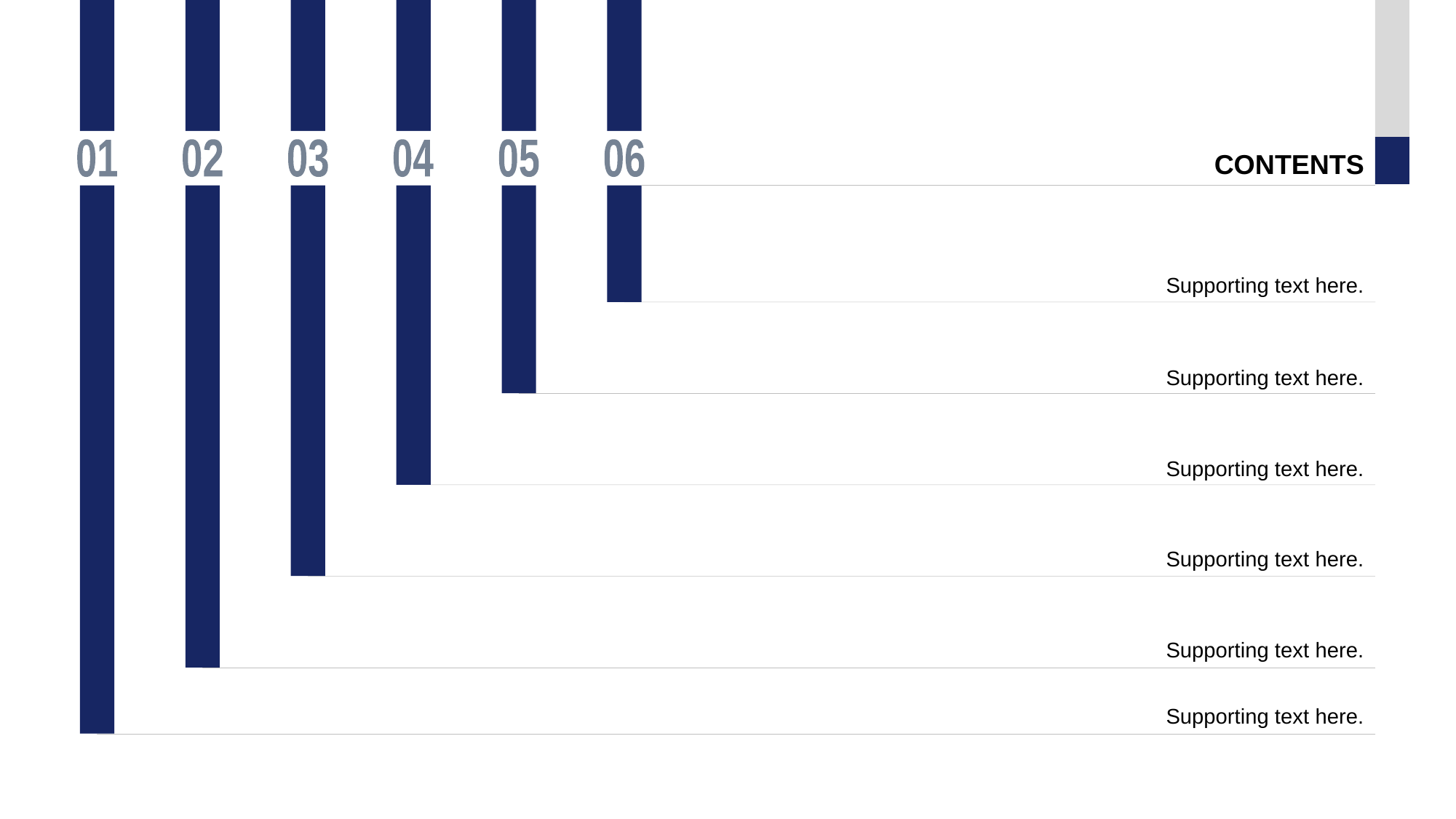

CONTENTS
01
02
03
04
05
06
Supporting text here.
Supporting text here.
Supporting text here.
Supporting text here.
Supporting text here.
Supporting text here.